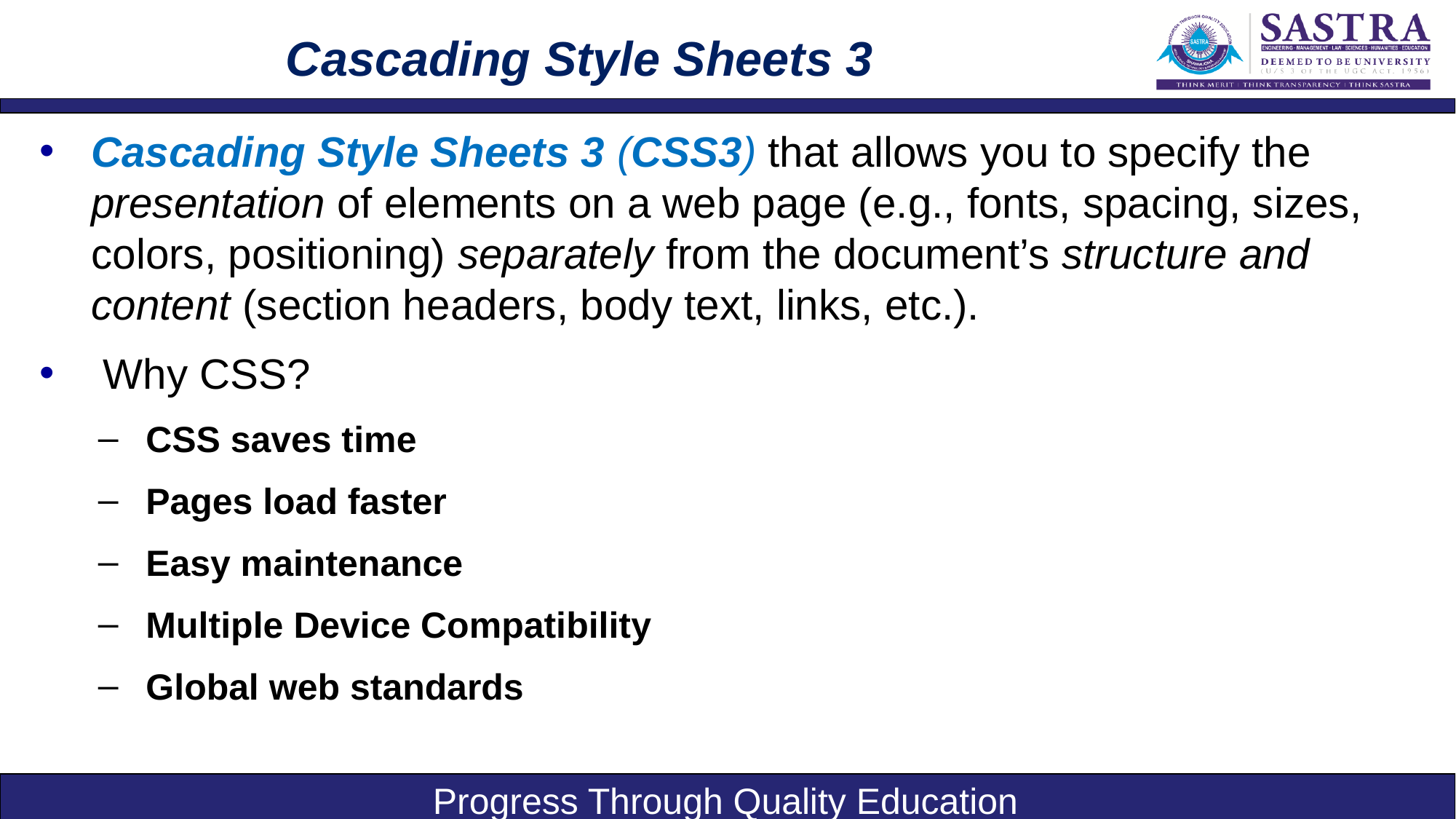

# Cascading Style Sheets 3
Cascading Style Sheets 3 (CSS3) that allows you to specify the presentation of elements on a web page (e.g., fonts, spacing, sizes, colors, positioning) separately from the document’s structure and content (section headers, body text, links, etc.).
 Why CSS?
CSS saves time
Pages load faster
Easy maintenance
Multiple Device Compatibility
Global web standards